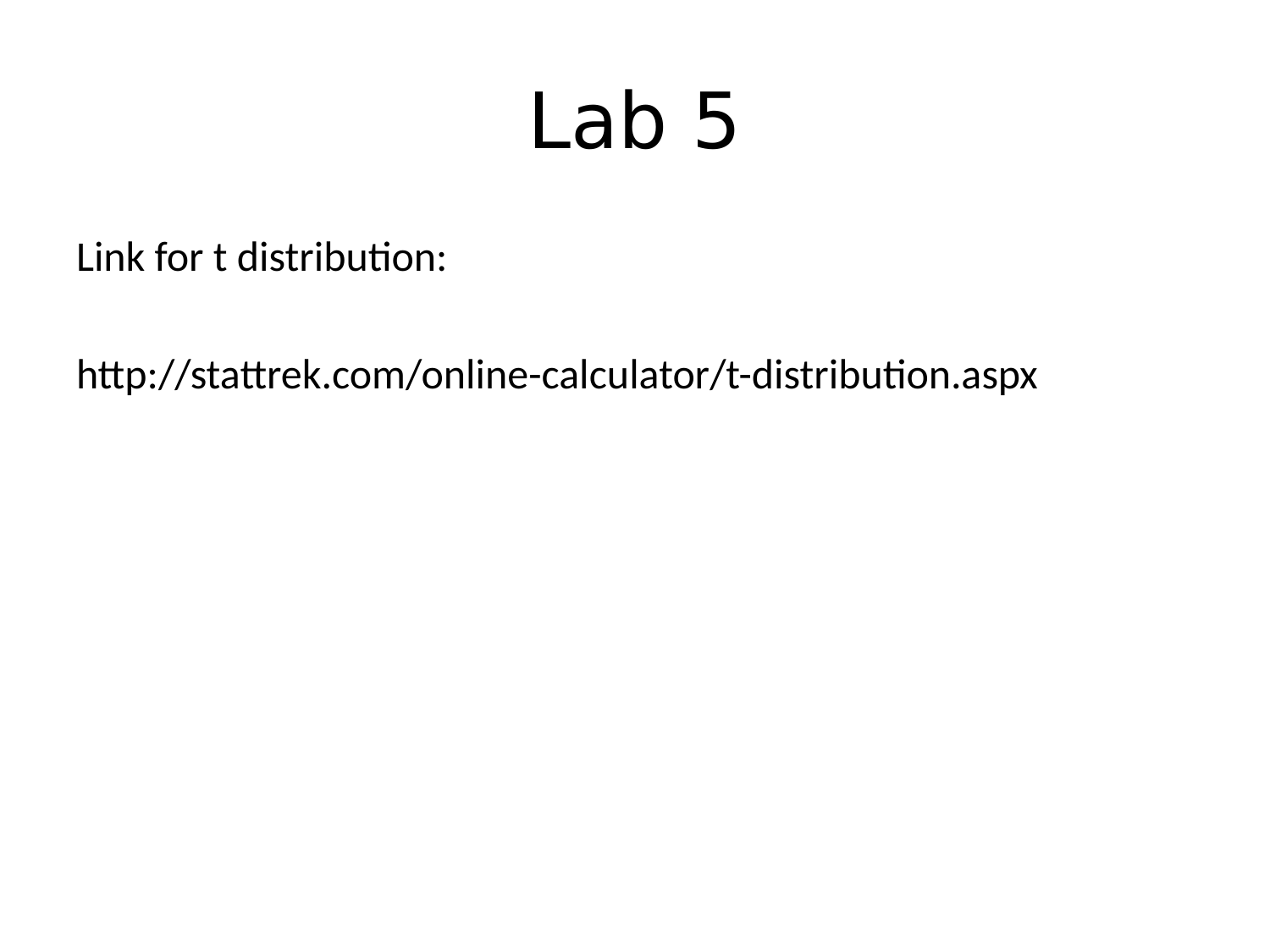

# Lab 5
Link for t distribution:

http://stattrek.com/online-calculator/t-distribution.aspx